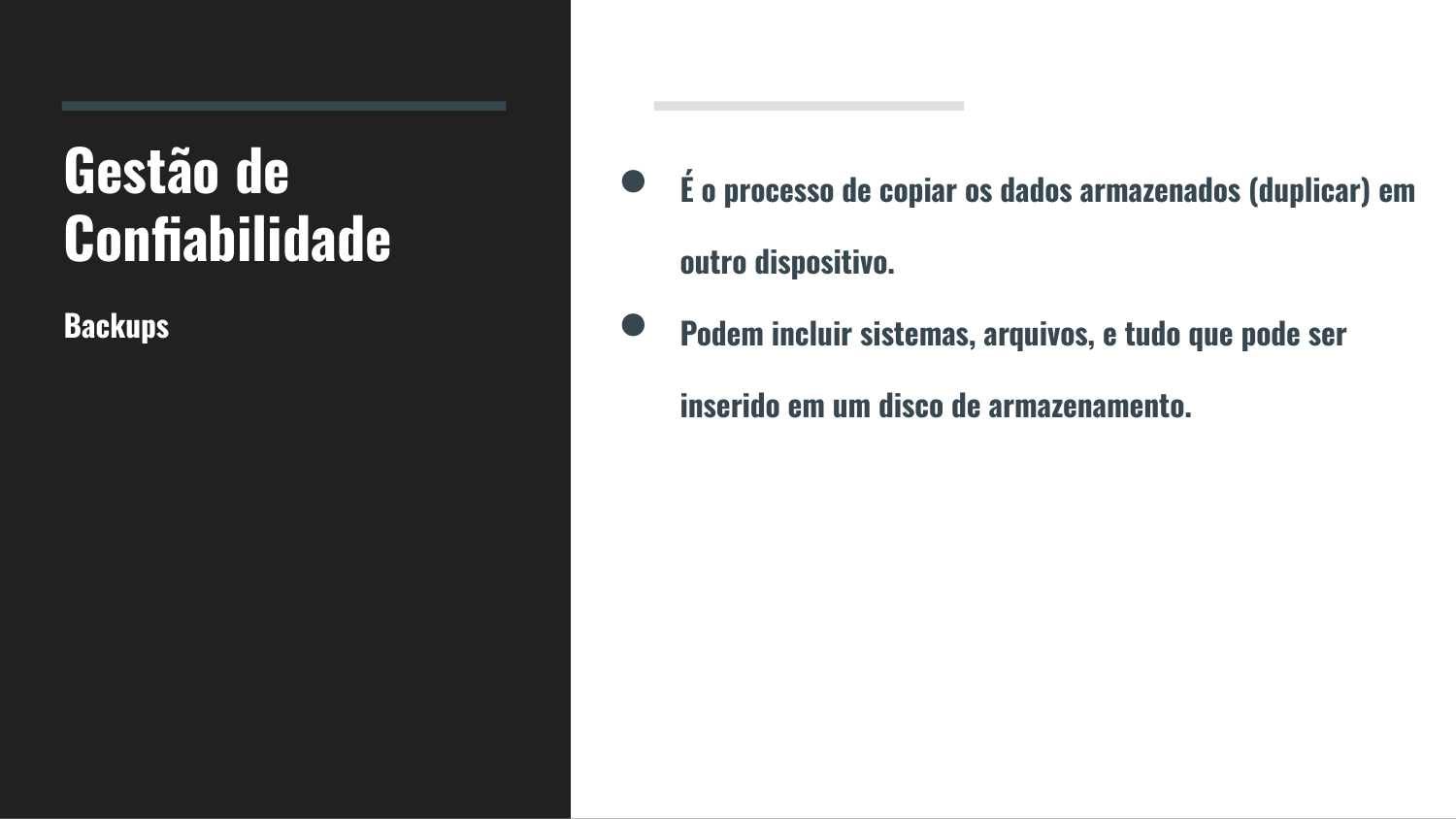

# Gestão de Confiabilidade
Backups

É o processo de copiar os dados armazenados (duplicar) em outro dispositivo.
Podem incluir sistemas, arquivos, e tudo que pode ser inserido em um disco de armazenamento.